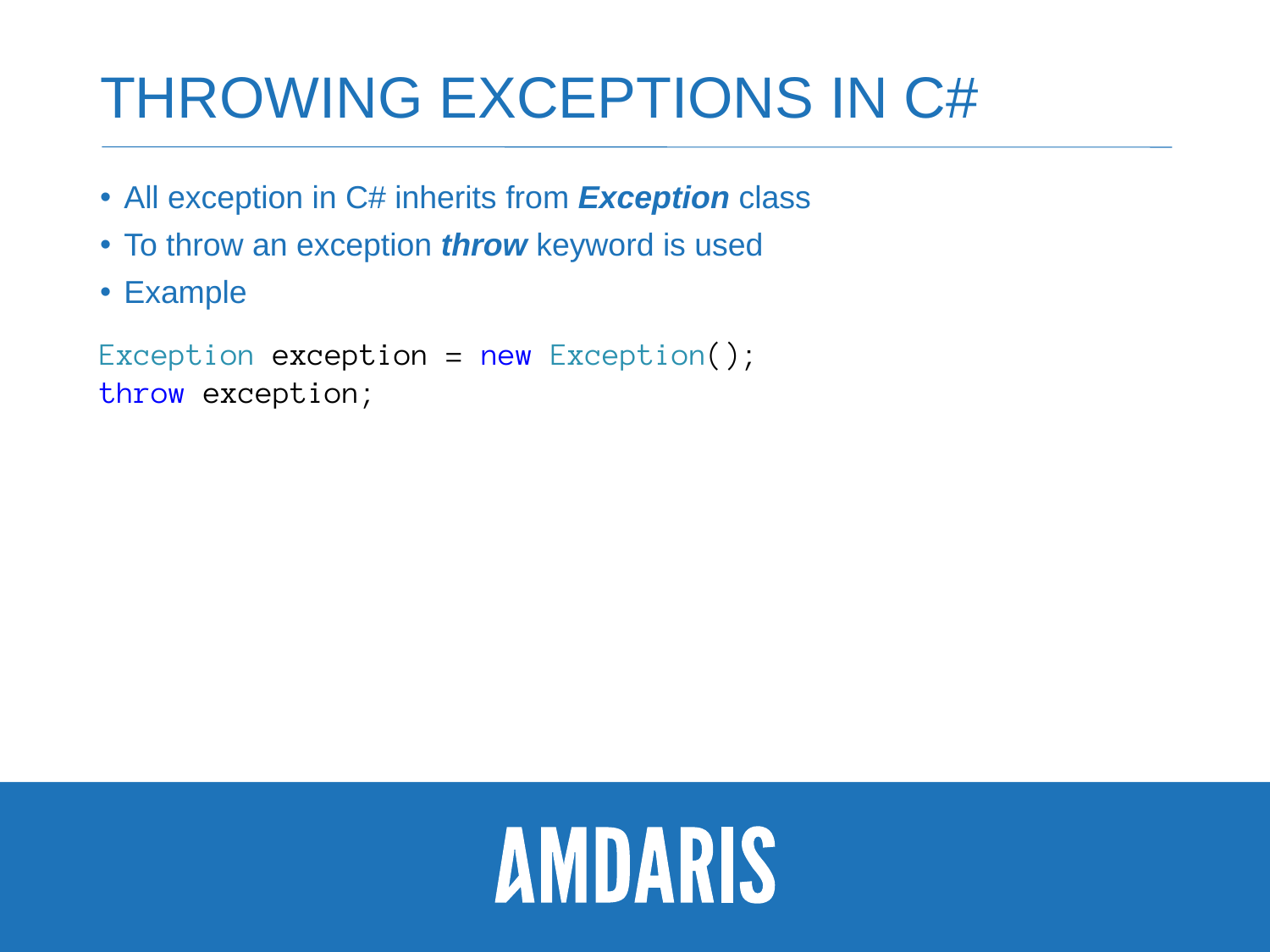

# Throwing Exceptions in C#
All exception in C# inherits from Exception class
To throw an exception throw keyword is used
Example

Exception exception = new Exception();
throw exception;